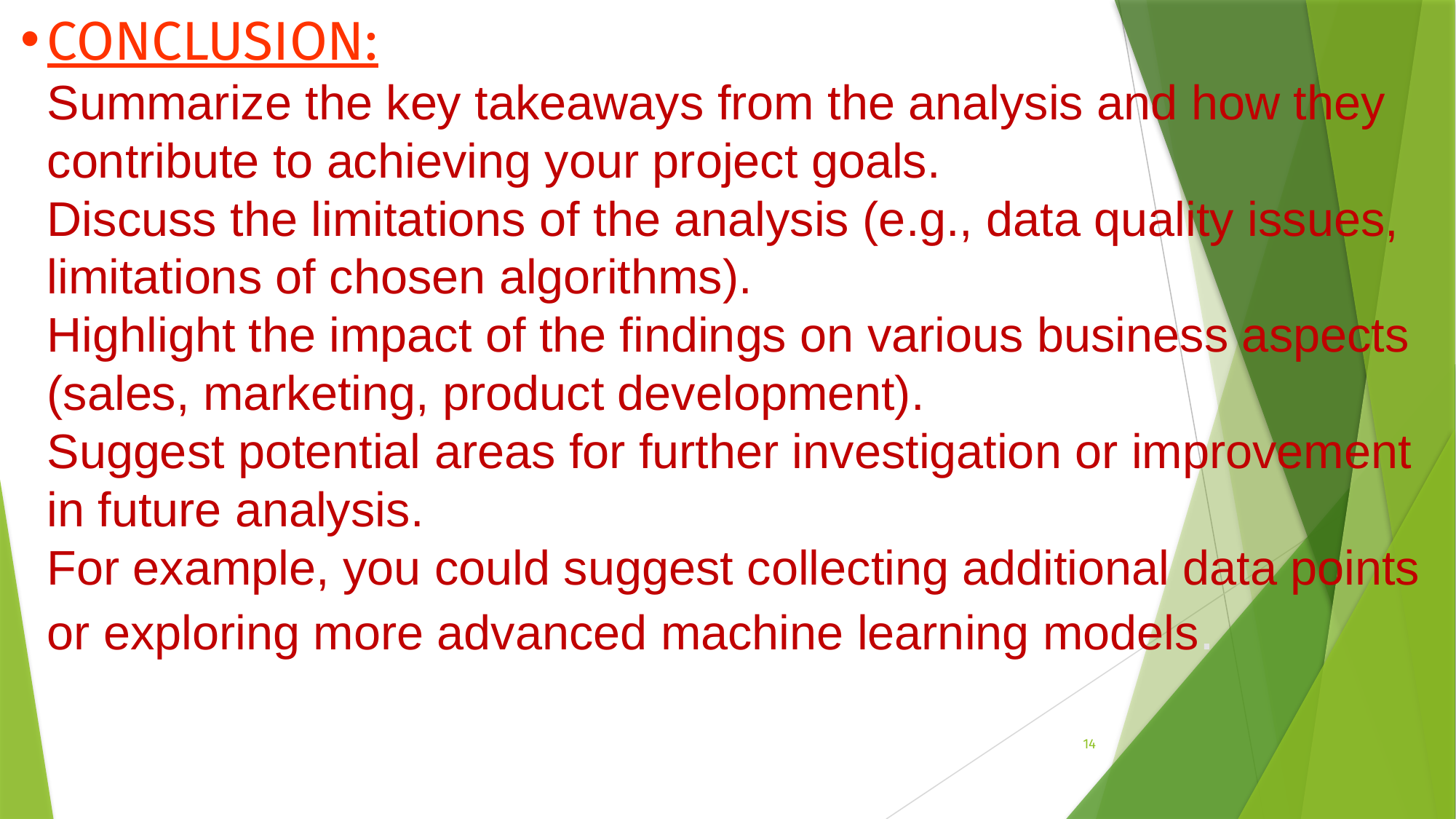

CONCLUSION:
Summarize the key takeaways from the analysis and how they contribute to achieving your project goals.
Discuss the limitations of the analysis (e.g., data quality issues, limitations of chosen algorithms).
Highlight the impact of the findings on various business aspects (sales, marketing, product development).
Suggest potential areas for further investigation or improvement in future analysis.
For example, you could suggest collecting additional data points or exploring more advanced machine learning models.
14